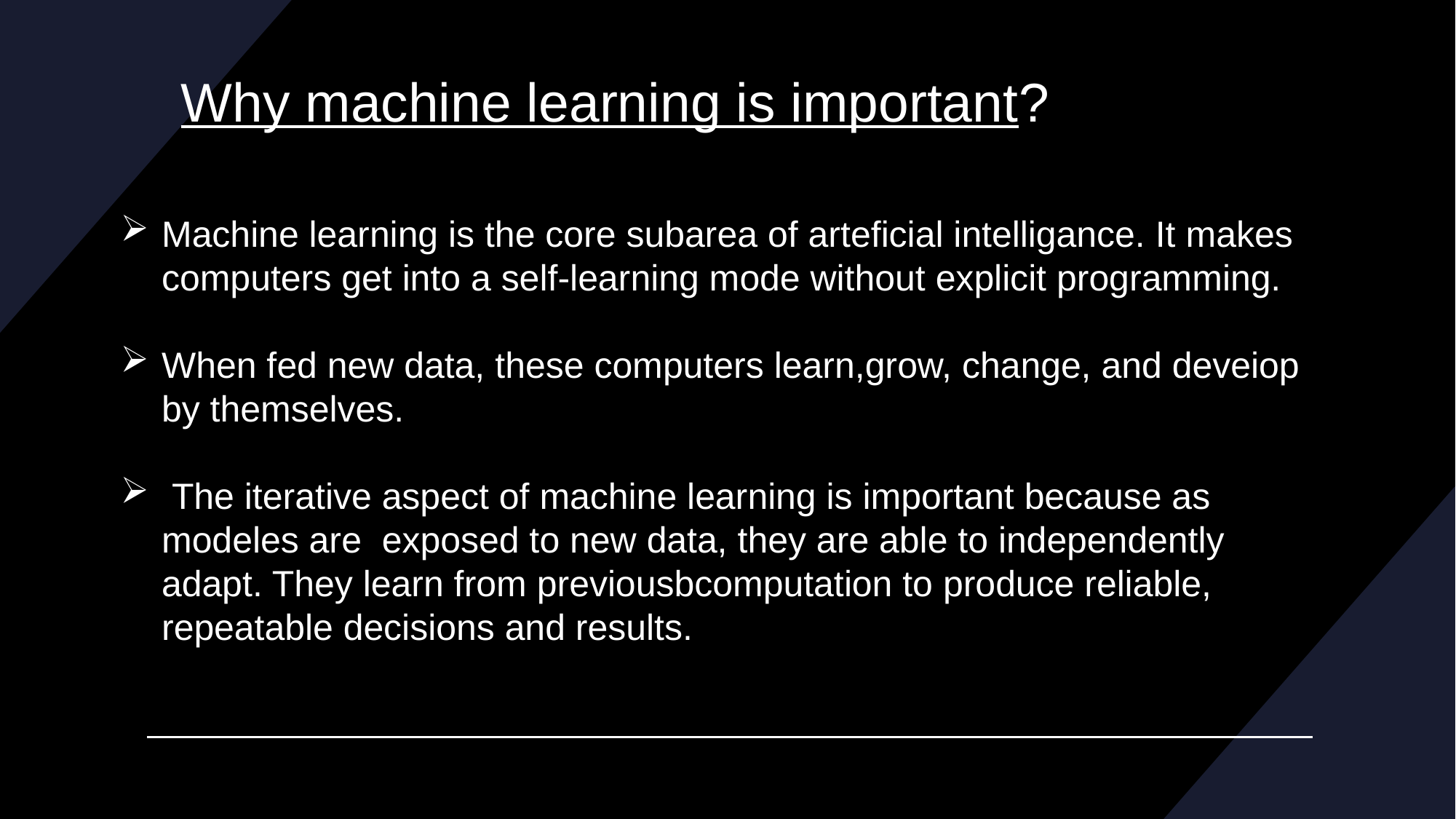

Why machine learning is important?
Machine learning is the core subarea of arteficial intelligance. It makes computers get into a self-learning mode without explicit programming.

When fed new data, these computers learn,grow, change, and deveiop by themselves.

 The iterative aspect of machine learning is important because as modeles are  exposed to new data, they are able to independently adapt. They learn from previousbcomputation to produce reliable, repeatable decisions and results.